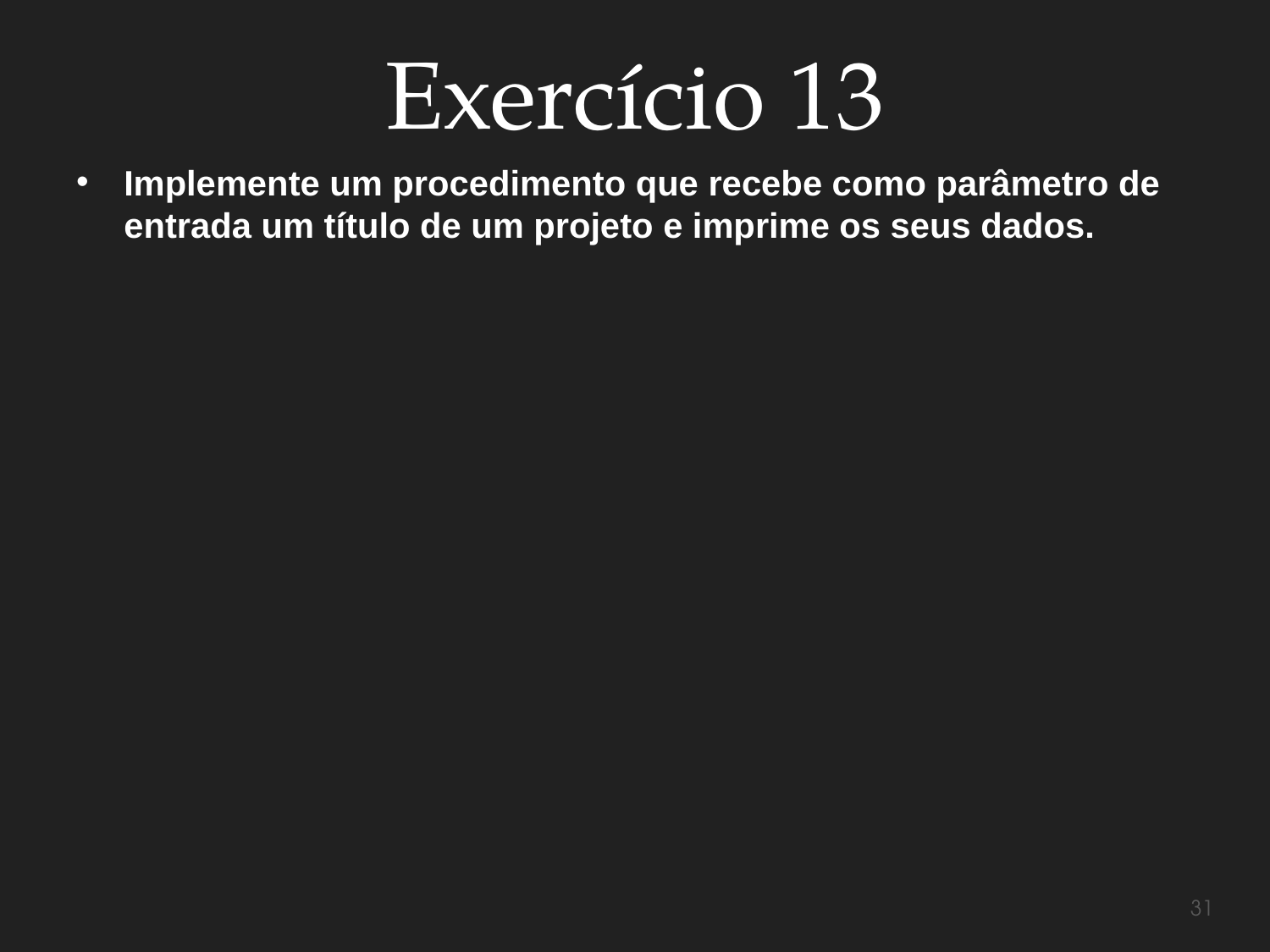

# Exercício 13
Implemente um procedimento que recebe como parâmetro de entrada um título de um projeto e imprime os seus dados.
31